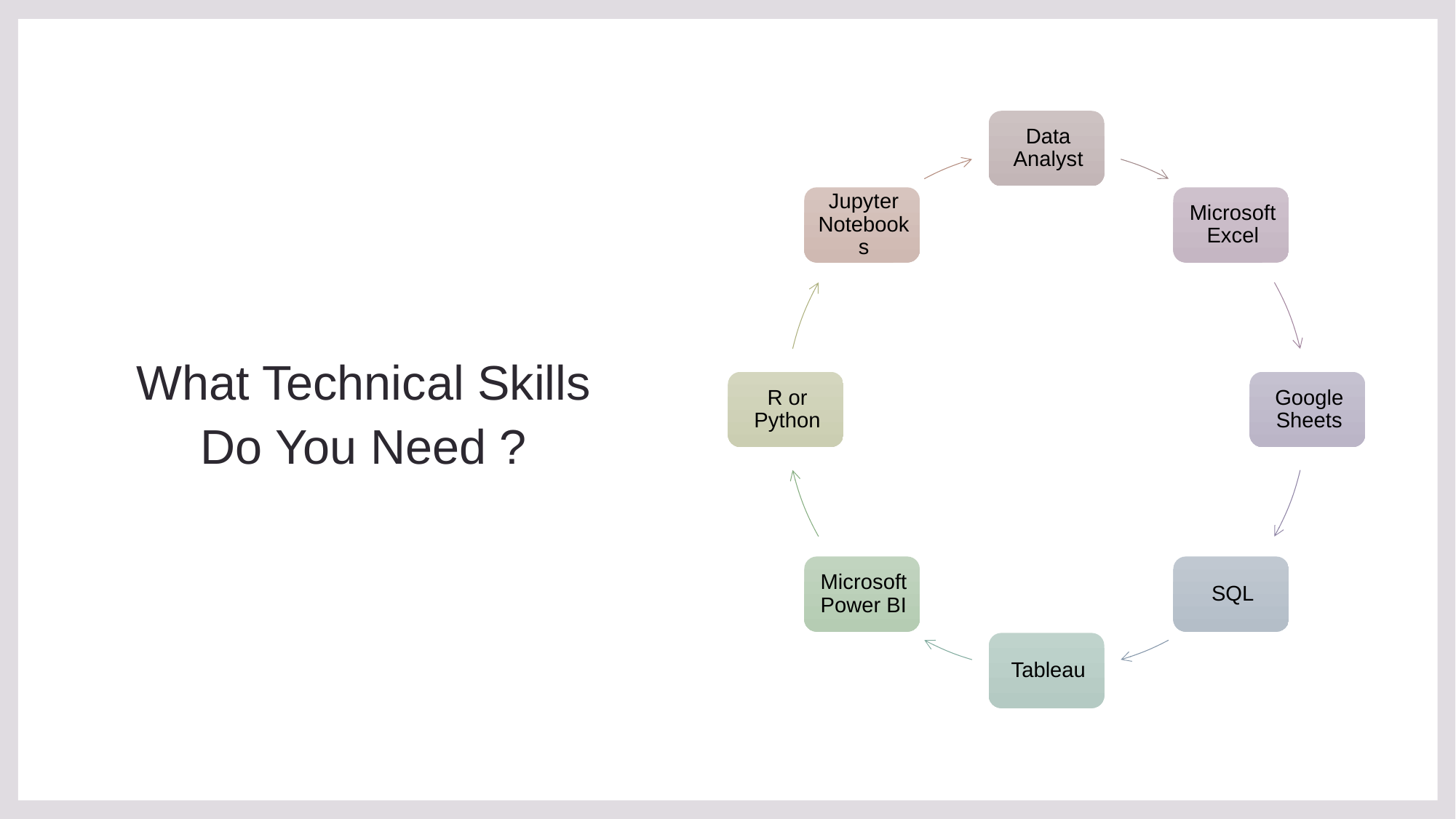

Data Analyst
Microsoft Excel
Google Sheets
SQL
Tableau
Microsoft Power BI
R or Python
Jupyter Notebooks
# What Technical Skills Do You Need ?